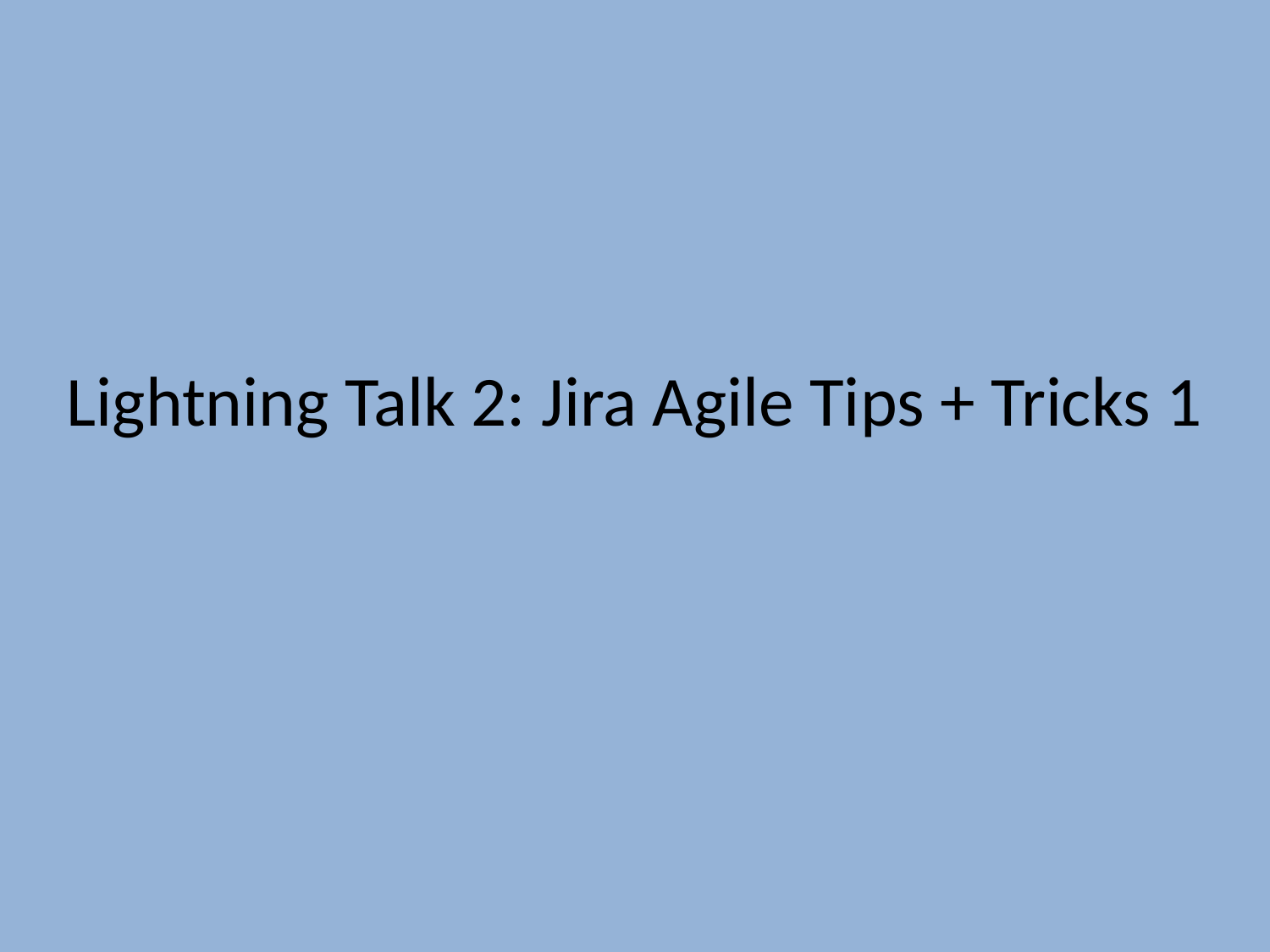

# Lightning Talk 2: Jira Agile Tips + Tricks 1